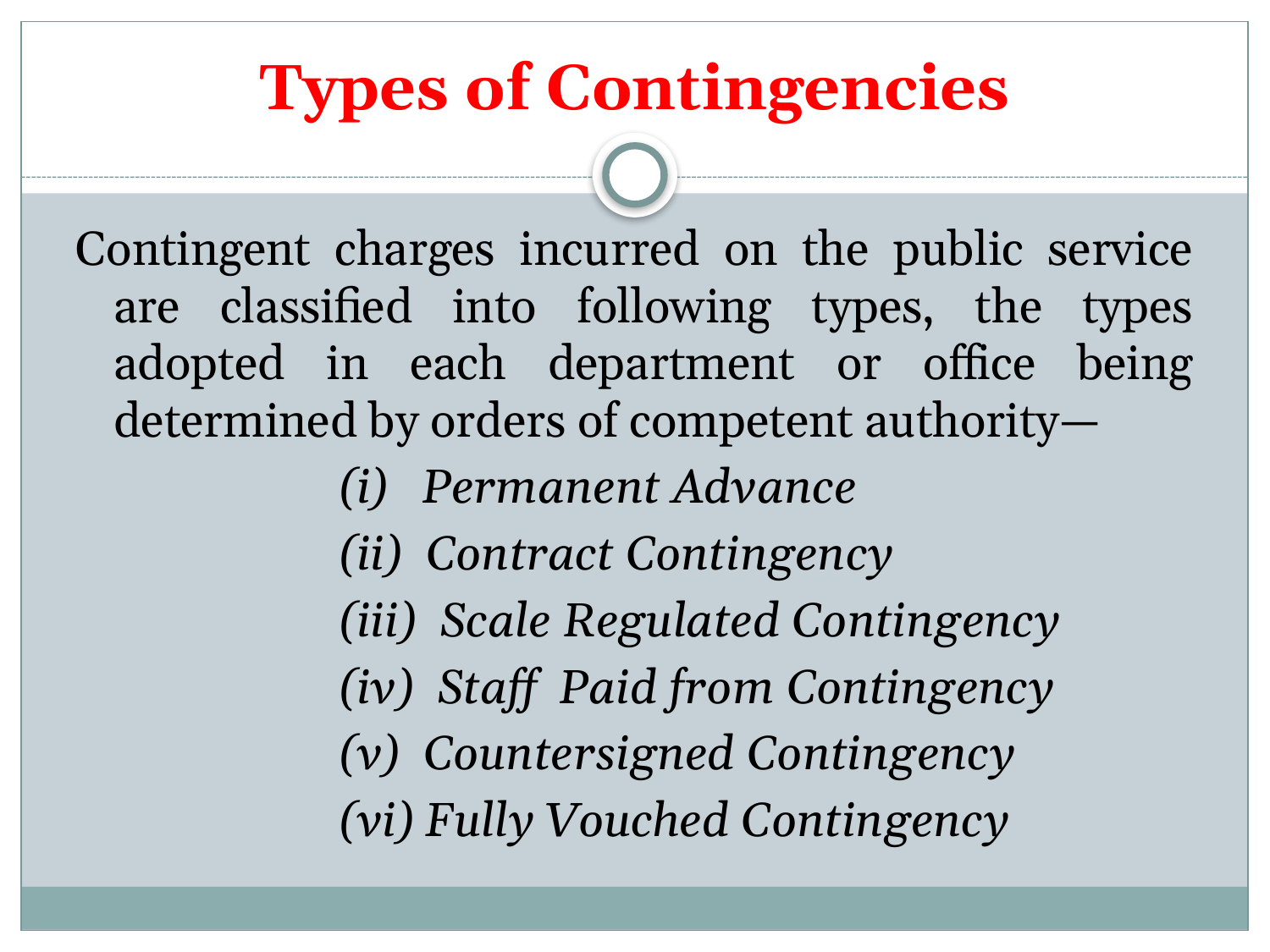

# Types of Contingencies
Contingent charges incurred on the public service are classified into following types, the types adopted in each department or office being determined by orders of competent authority—
                       (i)   Permanent Advance
                       (ii)  Contract Contingency
                       (iii)  Scale Regulated Contingency
                       (iv)  Staff  Paid from Contingency
                       (v)  Countersigned Contingency
                       (vi) Fully Vouched Contingency